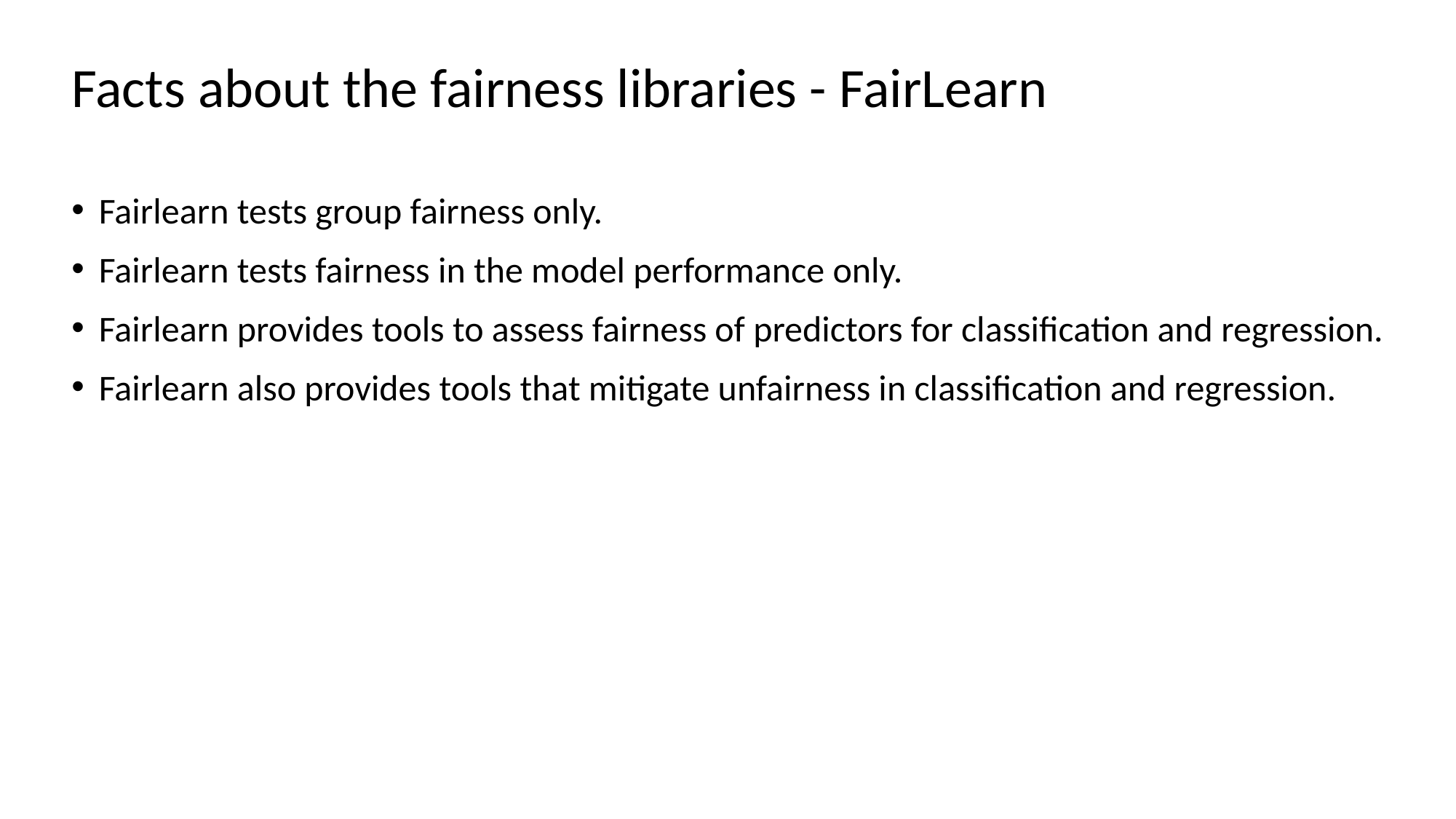

# Facts about the fairness libraries - FairLearn
Fairlearn tests group fairness only.
Fairlearn tests fairness in the model performance only.
Fairlearn provides tools to assess fairness of predictors for classification and regression.
Fairlearn also provides tools that mitigate unfairness in classification and regression.